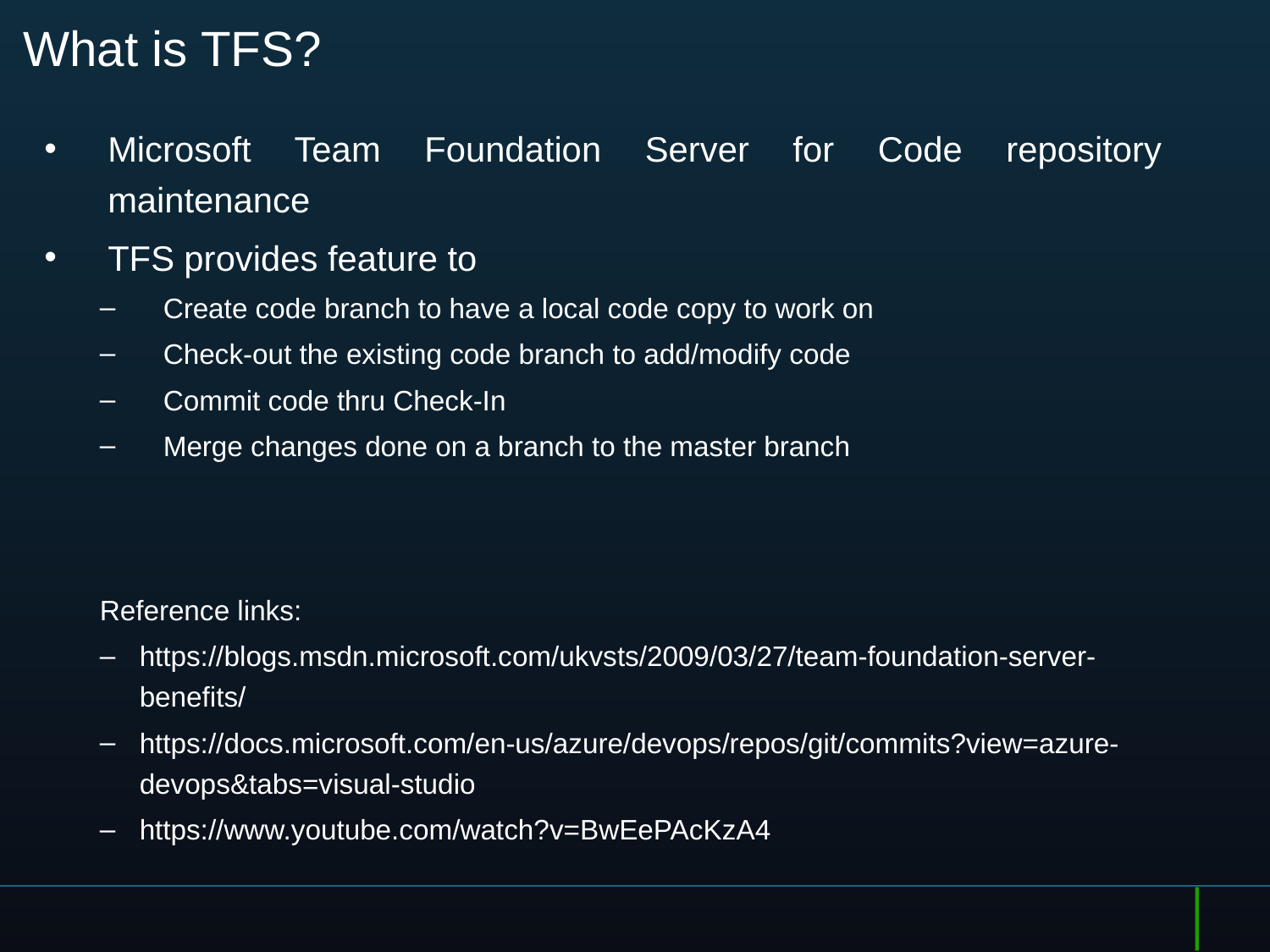

# What is TFS?
Microsoft Team Foundation Server for Code repository maintenance
TFS provides feature to
Create code branch to have a local code copy to work on
Check-out the existing code branch to add/modify code
Commit code thru Check-In
Merge changes done on a branch to the master branch

Reference links:
https://blogs.msdn.microsoft.com/ukvsts/2009/03/27/team-foundation-server-benefits/
https://docs.microsoft.com/en-us/azure/devops/repos/git/commits?view=azure-devops&tabs=visual-studio
https://www.youtube.com/watch?v=BwEePAcKzA4